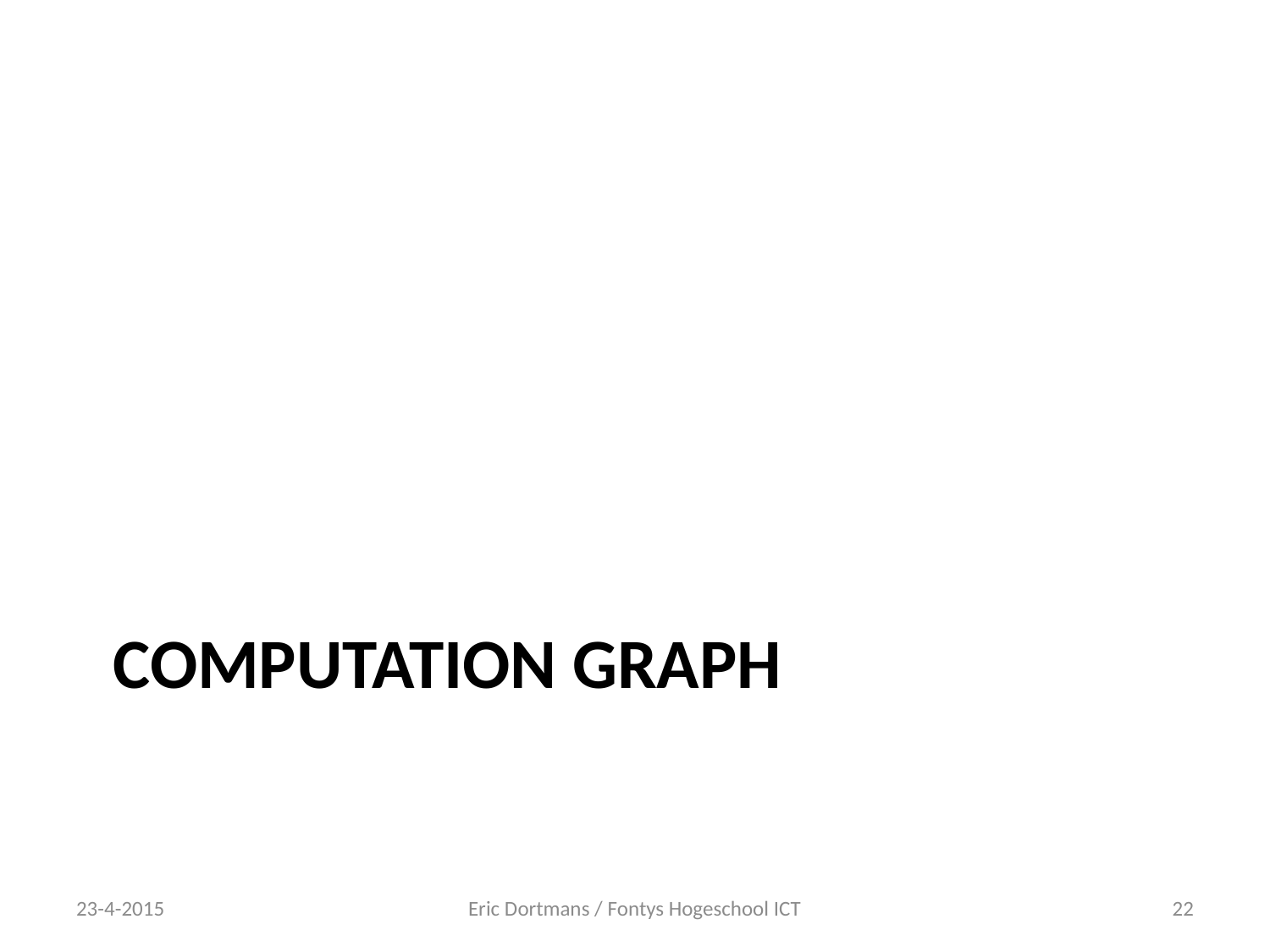

# Computation graph
23-4-2015
Eric Dortmans / Fontys Hogeschool ICT
22